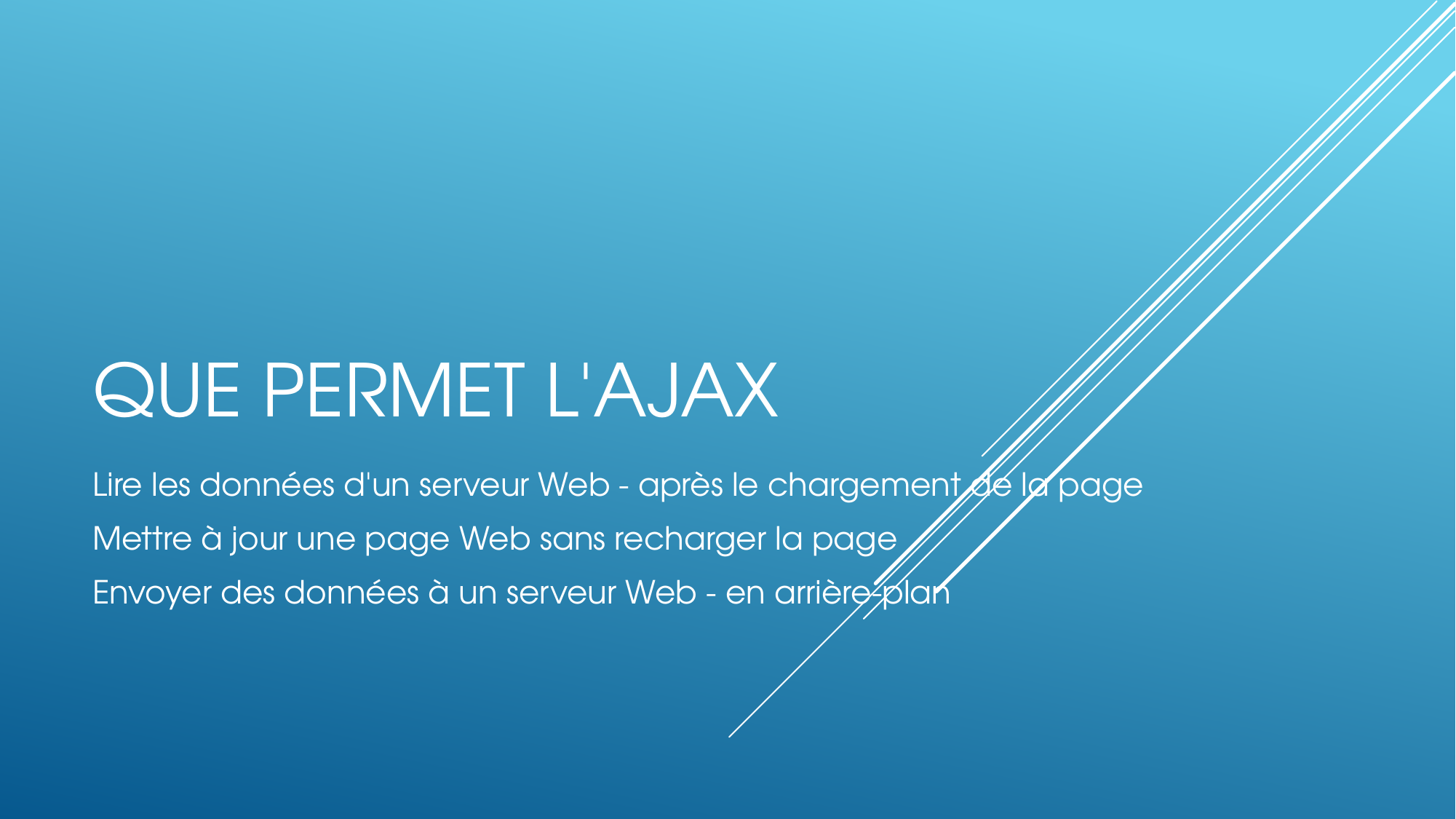

# Que permet l'AJAX
Lire les données d'un serveur Web - après le chargement de la page
Mettre à jour une page Web sans recharger la page
Envoyer des données à un serveur Web - en arrière-plan